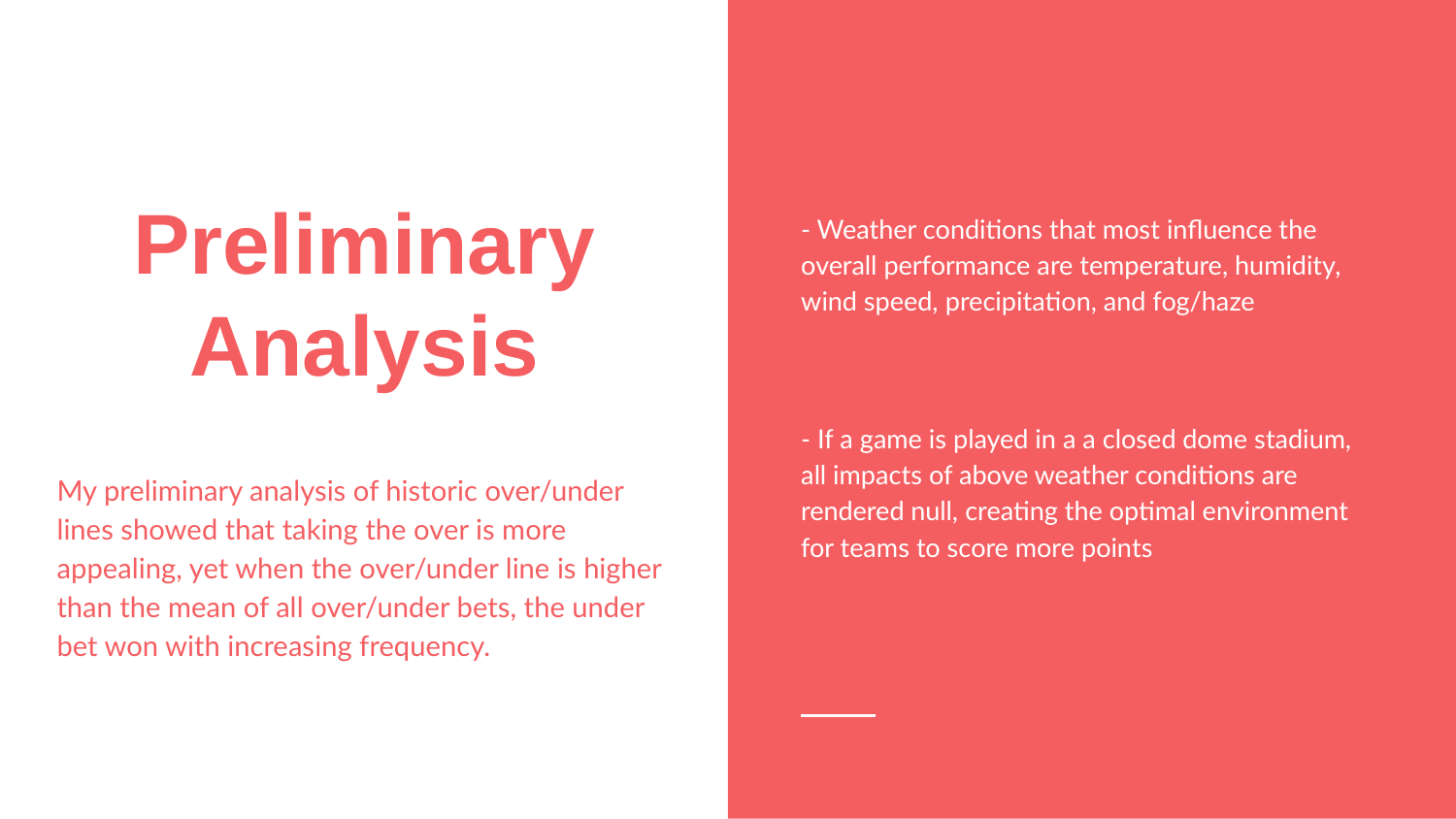

- Weather conditions that most influence the overall performance are temperature, humidity, wind speed, precipitation, and fog/haze

- If a game is played in a a closed dome stadium, all impacts of above weather conditions are rendered null, creating the optimal environment for teams to score more points
# Preliminary Analysis
My preliminary analysis of historic over/under lines showed that taking the over is more appealing, yet when the over/under line is higher than the mean of all over/under bets, the under bet won with increasing frequency.